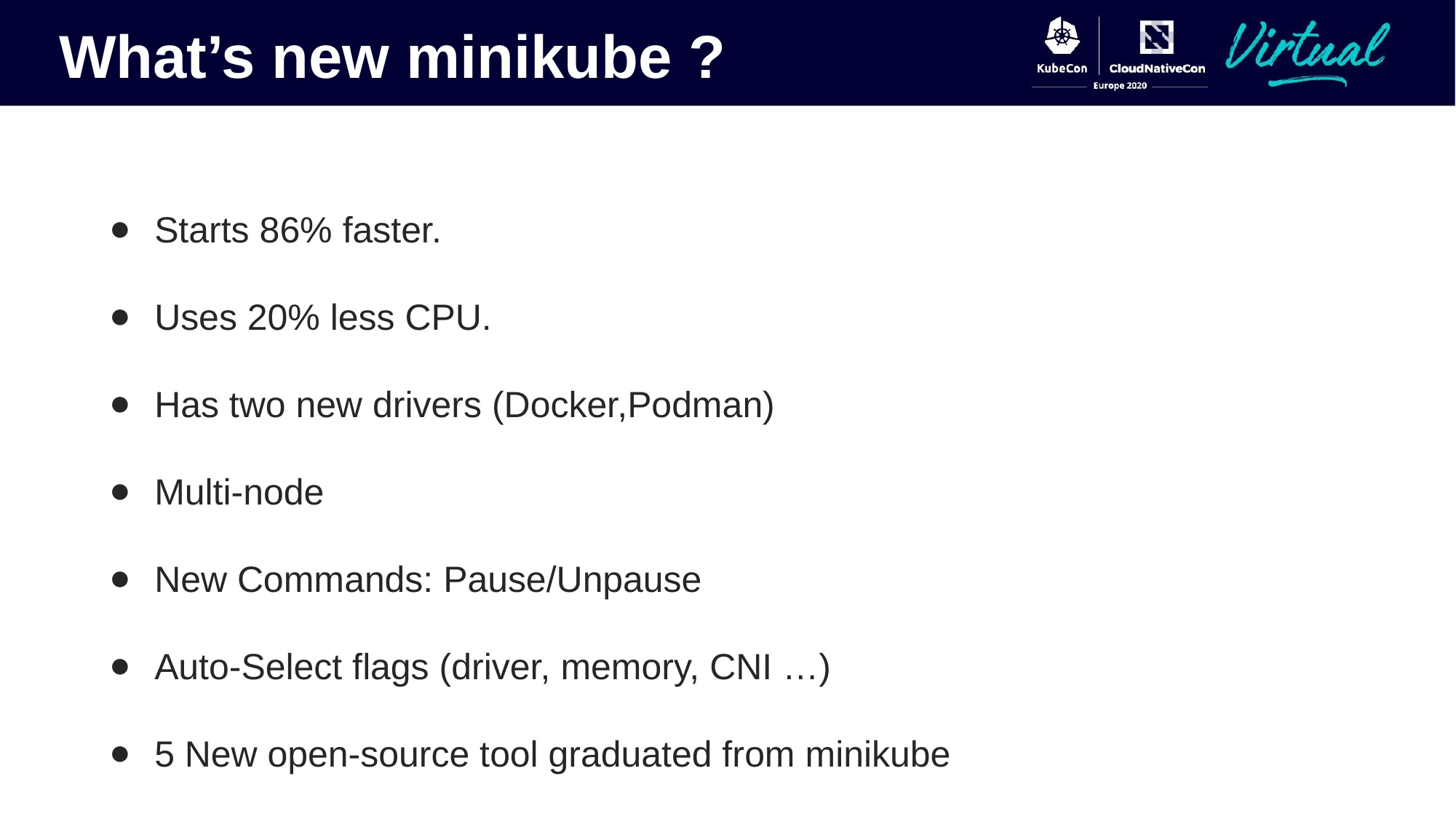

What’s new minikube ?
Starts 86% faster.
Uses 20% less CPU.
Has two new drivers (Docker,Podman)
Multi-node
New Commands: Pause/Unpause
Auto-Select flags (driver, memory, CNI …)
5 New open-source tool graduated from minikube